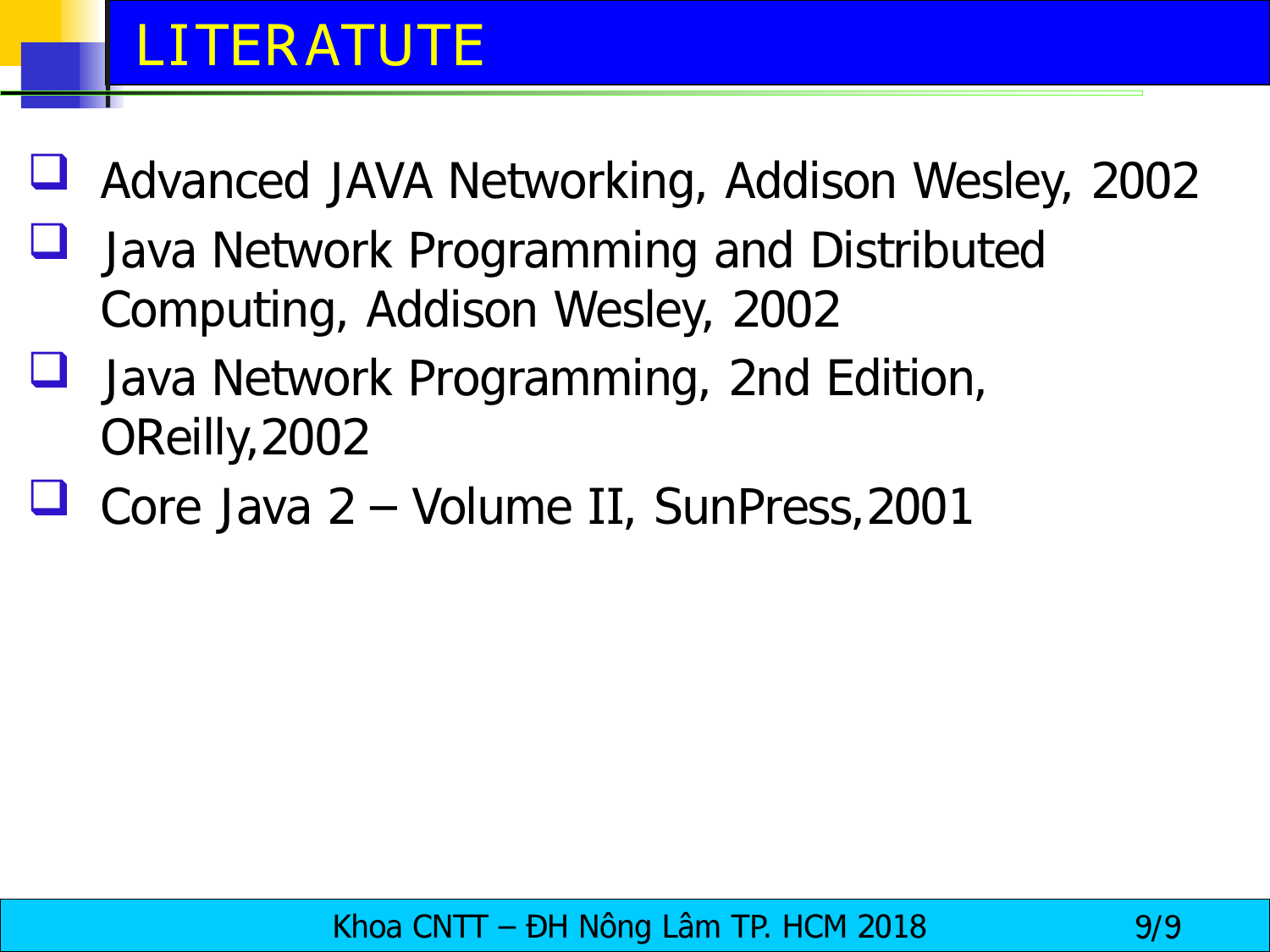

# LITERATUTE
Advanced JAVA Networking, Addison Wesley, 2002
Java Network Programming and Distributed Computing, Addison Wesley, 2002
Java Network Programming, 2nd Edition, OReilly,2002
Core Java 2 – Volume II, SunPress,2001